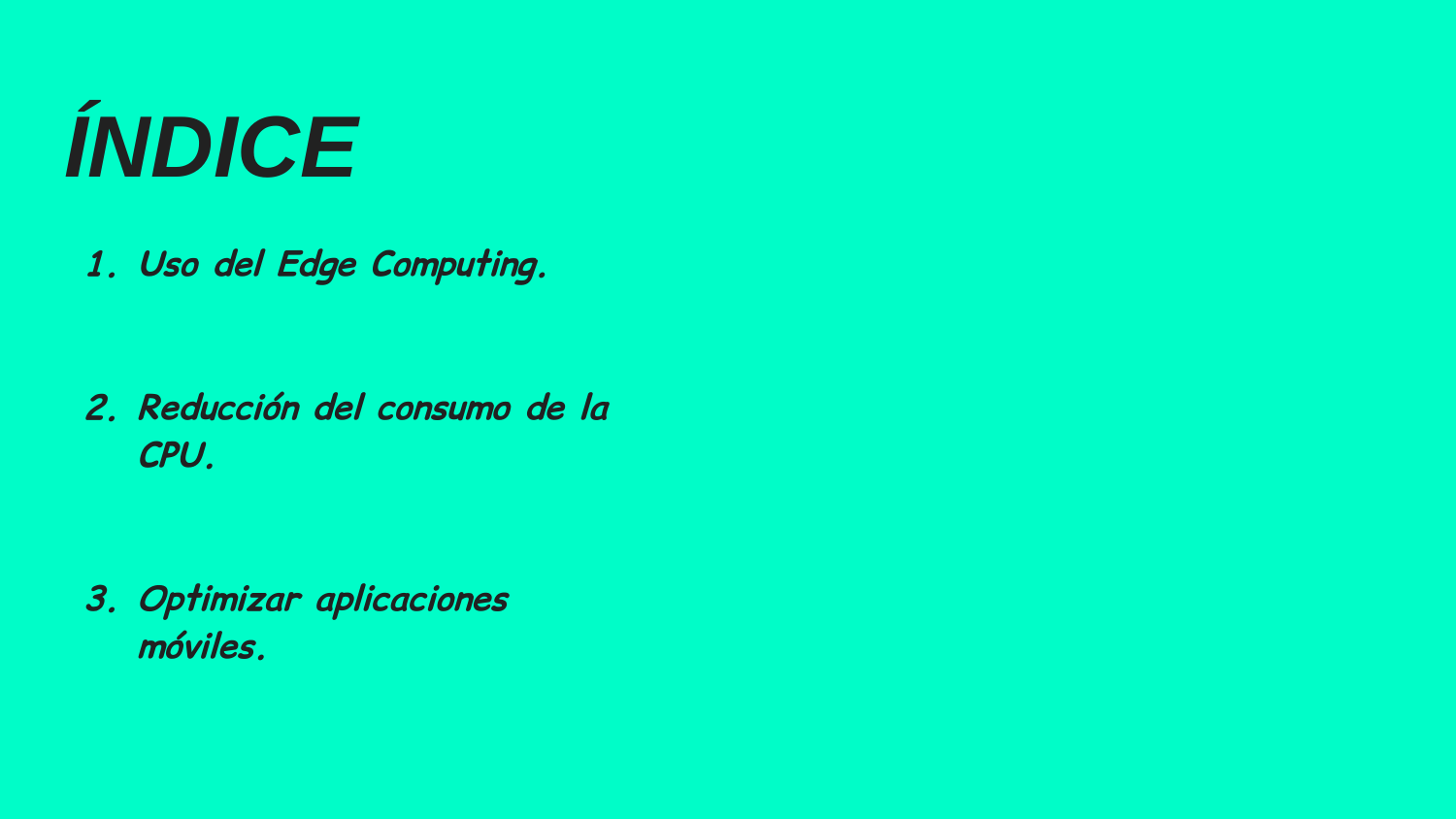

# ÍNDICE
Uso del Edge Computing.

Reducción del consumo de la CPU.

Optimizar aplicaciones móviles.